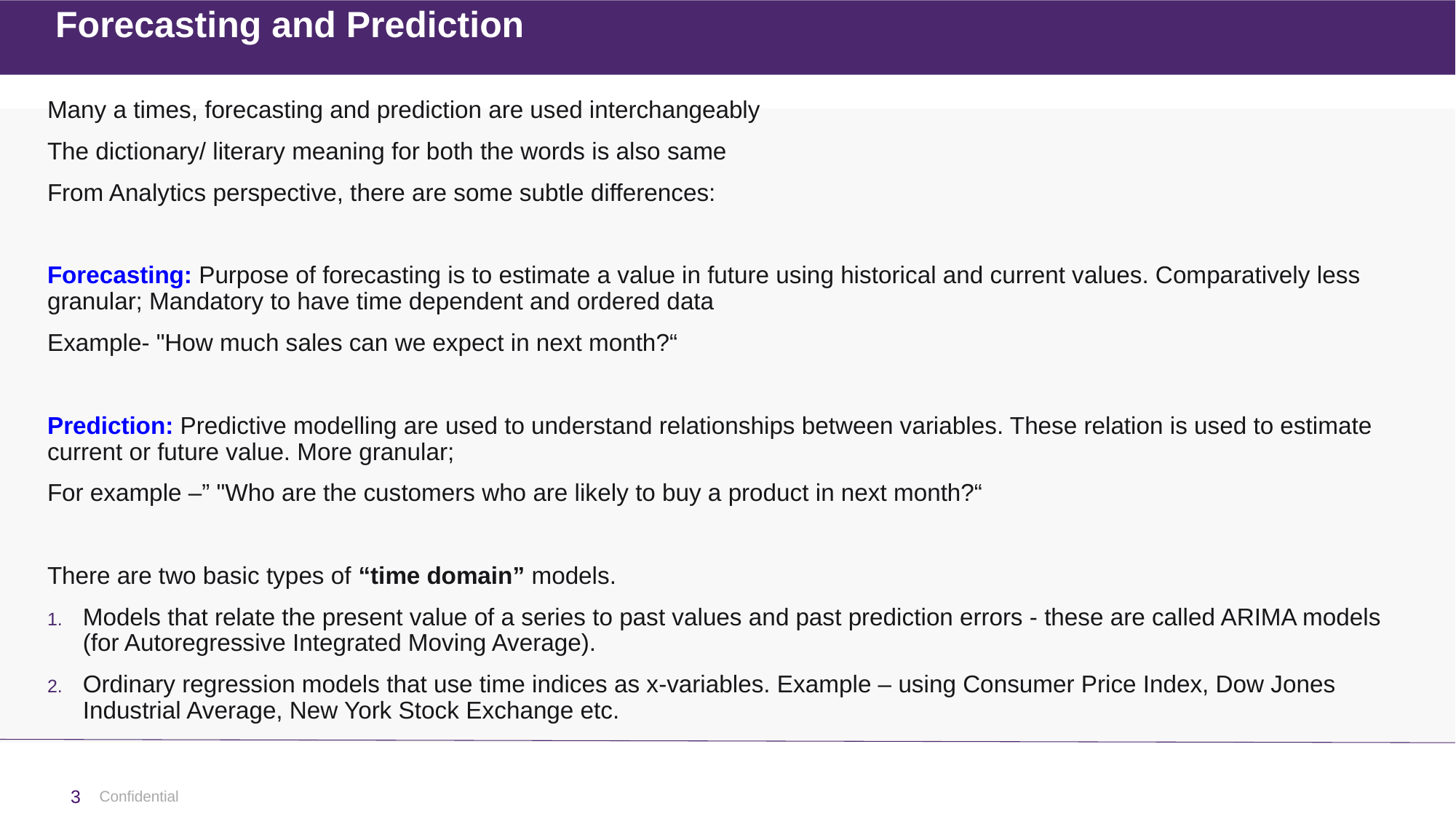

# Forecasting and Prediction
Many a times, forecasting and prediction are used interchangeably
The dictionary/ literary meaning for both the words is also same
From Analytics perspective, there are some subtle differences:

Forecasting: Purpose of forecasting is to estimate a value in future using historical and current values. Comparatively less granular; Mandatory to have time dependent and ordered data
Example- "How much sales can we expect in next month?“

Prediction: Predictive modelling are used to understand relationships between variables. These relation is used to estimate current or future value. More granular;
For example –” "Who are the customers who are likely to buy a product in next month?“

There are two basic types of “time domain” models.
Models that relate the present value of a series to past values and past prediction errors - these are called ARIMA models (for Autoregressive Integrated Moving Average).
Ordinary regression models that use time indices as x-variables. Example – using Consumer Price Index, Dow Jones Industrial Average, New York Stock Exchange etc.